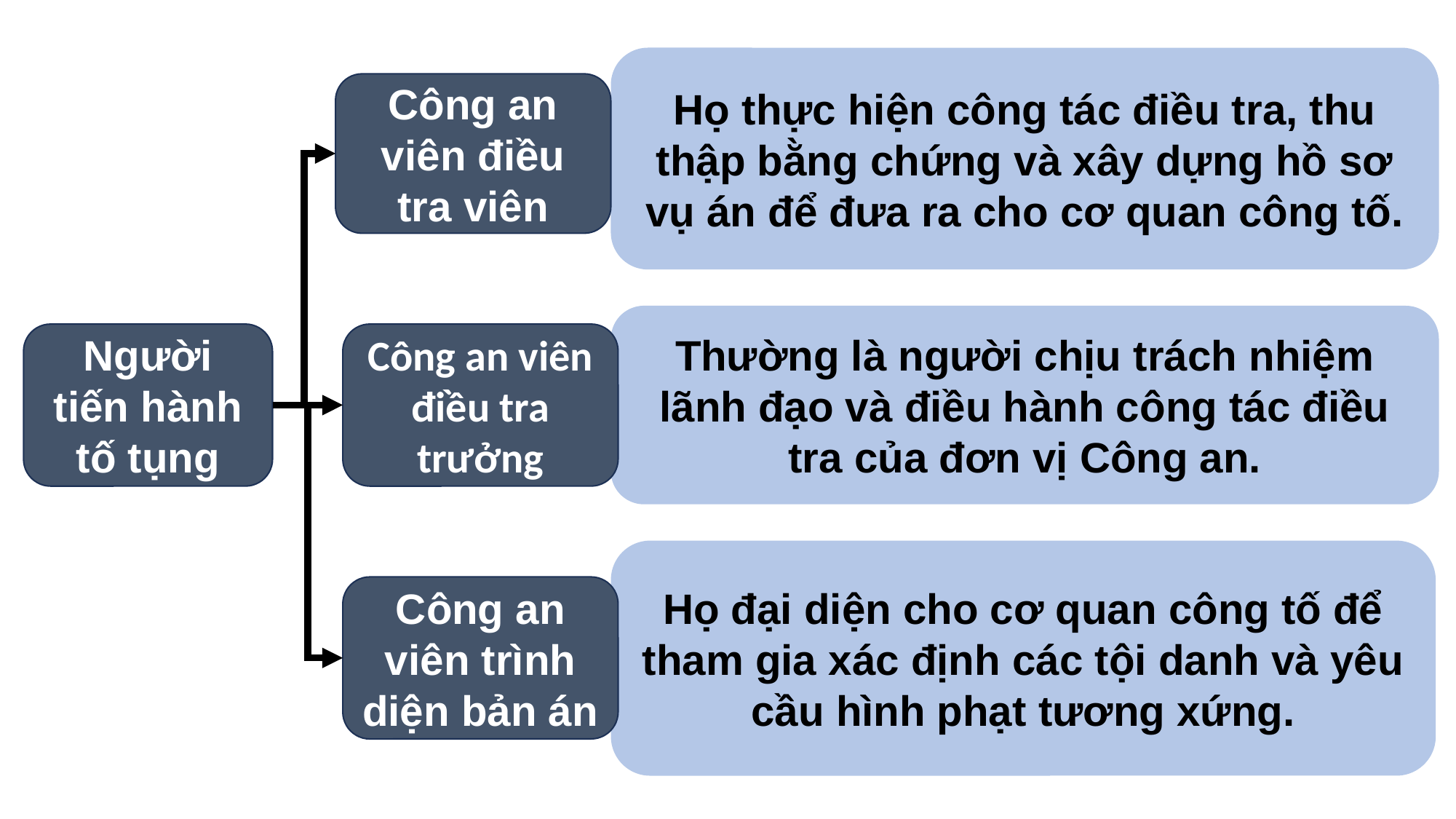

KHÁI NIỆM
Họ thực hiện công tác điều tra, thu thập bằng chứng và xây dựng hồ sơ vụ án để đưa ra cho cơ quan công tố.
Công an viên điều tra viên
Người tiến hành tố tụng là những người thực hiện nhiệm vụ, quyền hạn trong việc giải quyết vụ án dân sự, thi hành án dân sự hoặc kiểm sát việc tuân theo pháp luật trong tố tụng dân sự; hoặc trong việc giải quyết vụ án hình sự, thi hành án hình sự hoặc kiểm sát việc tuân theo pháp luật trong tố tụng hình sự.
Thường là người chịu trách nhiệm lãnh đạo và điều hành công tác điều tra của đơn vị Công an.
Công an viên điều tra trưởng
Người tiến hành tố tụng
Họ đại diện cho cơ quan công tố để tham gia xác định các tội danh và yêu cầu hình phạt tương xứng.
Công an viên trình diện bản án
Người tham gia tố tụng là những người có quyền, lợi ích liên quan đến vụ án, hoặc có nghĩa vụ tham gia để làm sáng tỏ các tình tiết của vụ án thông qua việc cung cấp chứng cứ, đưa ra các yêu cầu, lập luận về tội phạm và người phạm tội.
Cơ quan tiến hành tố tụng:
- Cơ quan điều tra;
- Viện kiểm sát;
- Tòa án.